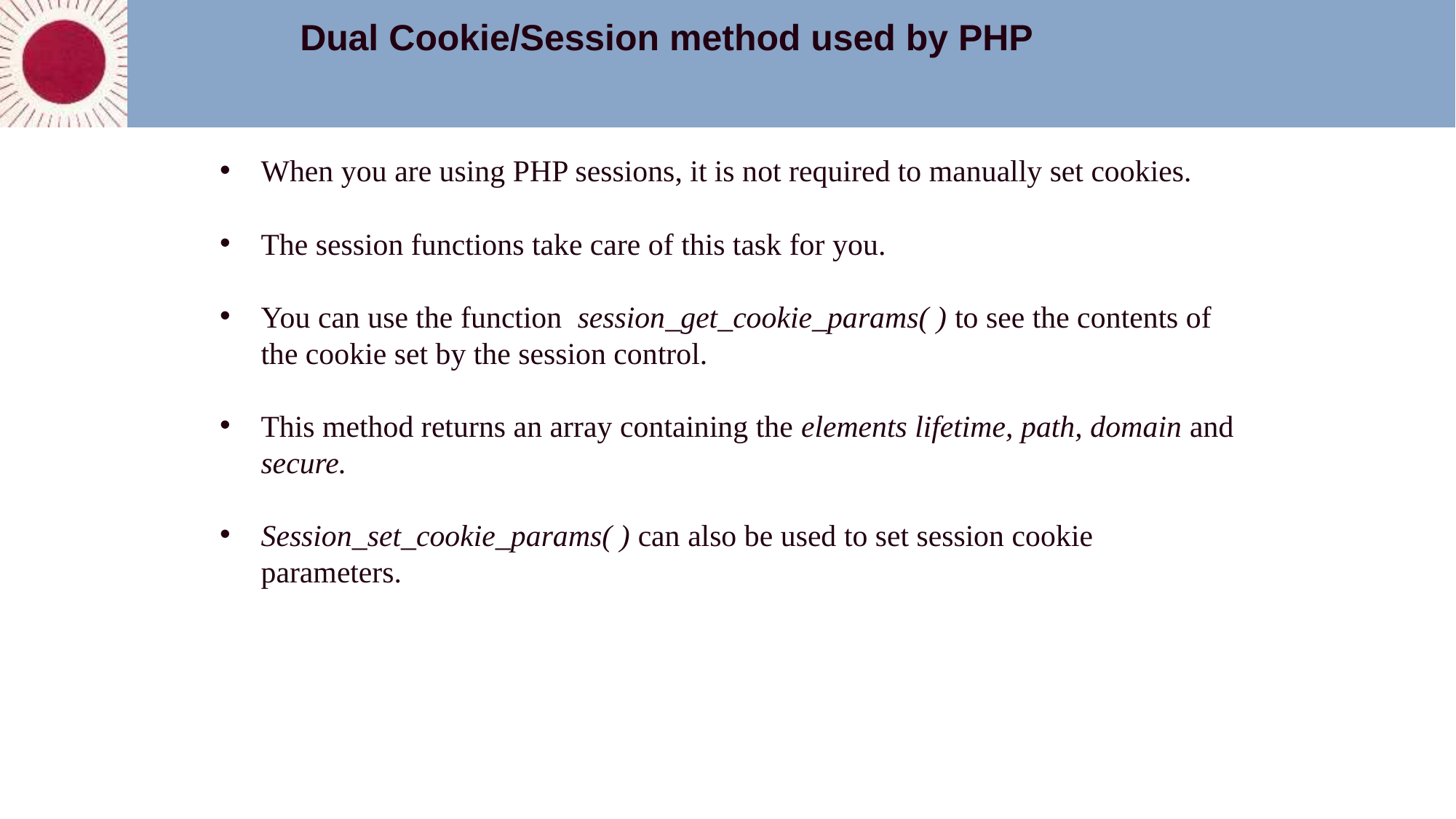

Dual Cookie/Session method used by PHP
When you are using PHP sessions, it is not required to manually set cookies.

The session functions take care of this task for you.

You can use the function  session_get_cookie_params( ) to see the contents of the cookie set by the session control.

This method returns an array containing the elements lifetime, path, domain and secure.

Session_set_cookie_params( ) can also be used to set session cookie parameters.